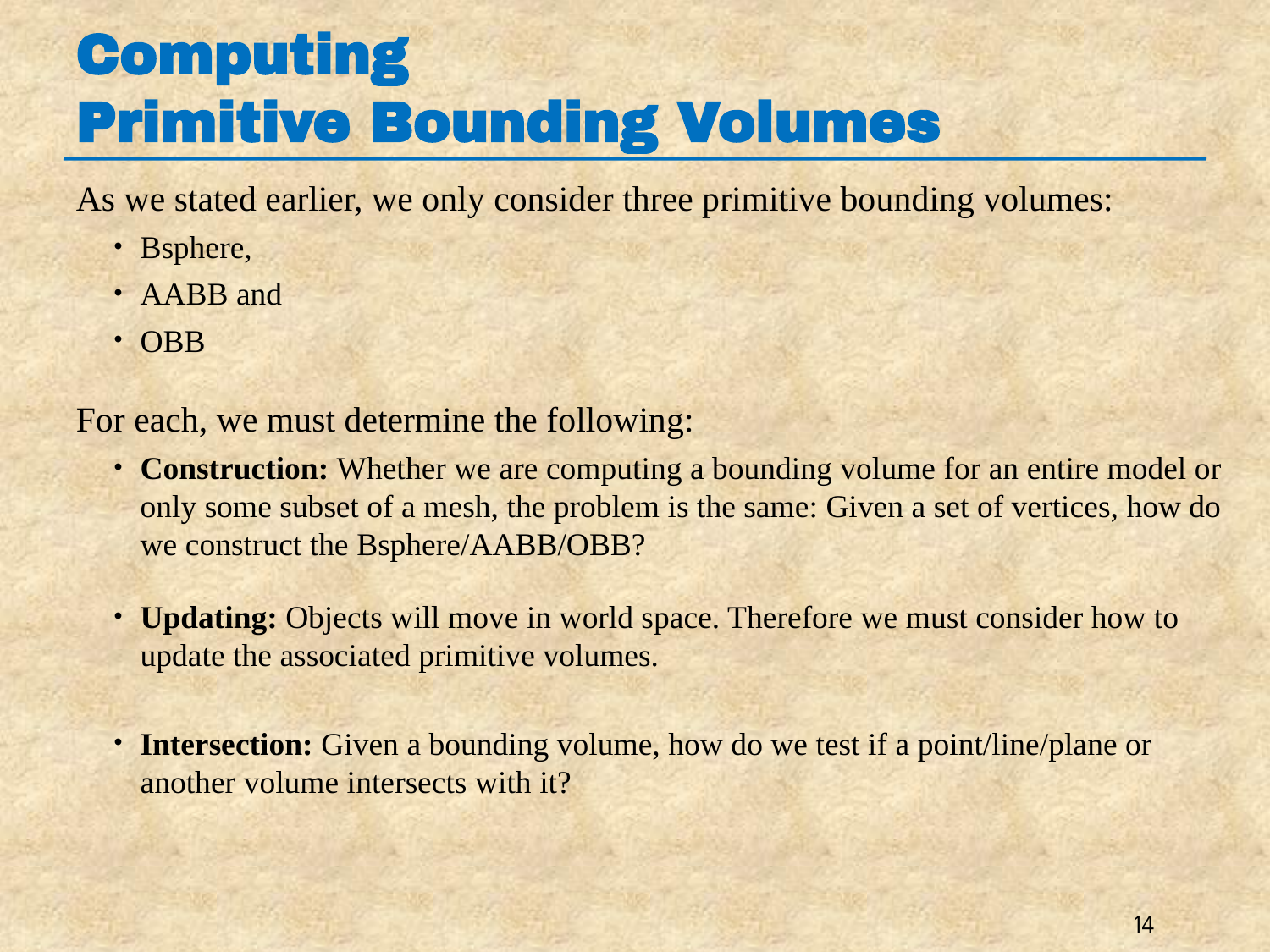

# Computing Primitive Bounding Volumes
As we stated earlier, we only consider three primitive bounding volumes:
Bsphere,
AABB and
OBB

For each, we must determine the following:
Construction: Whether we are computing a bounding volume for an entire model or only some subset of a mesh, the problem is the same: Given a set of vertices, how do we construct the Bsphere/AABB/OBB?

Updating: Objects will move in world space. Therefore we must consider how to update the associated primitive volumes.

Intersection: Given a bounding volume, how do we test if a point/line/plane or another volume intersects with it?
14